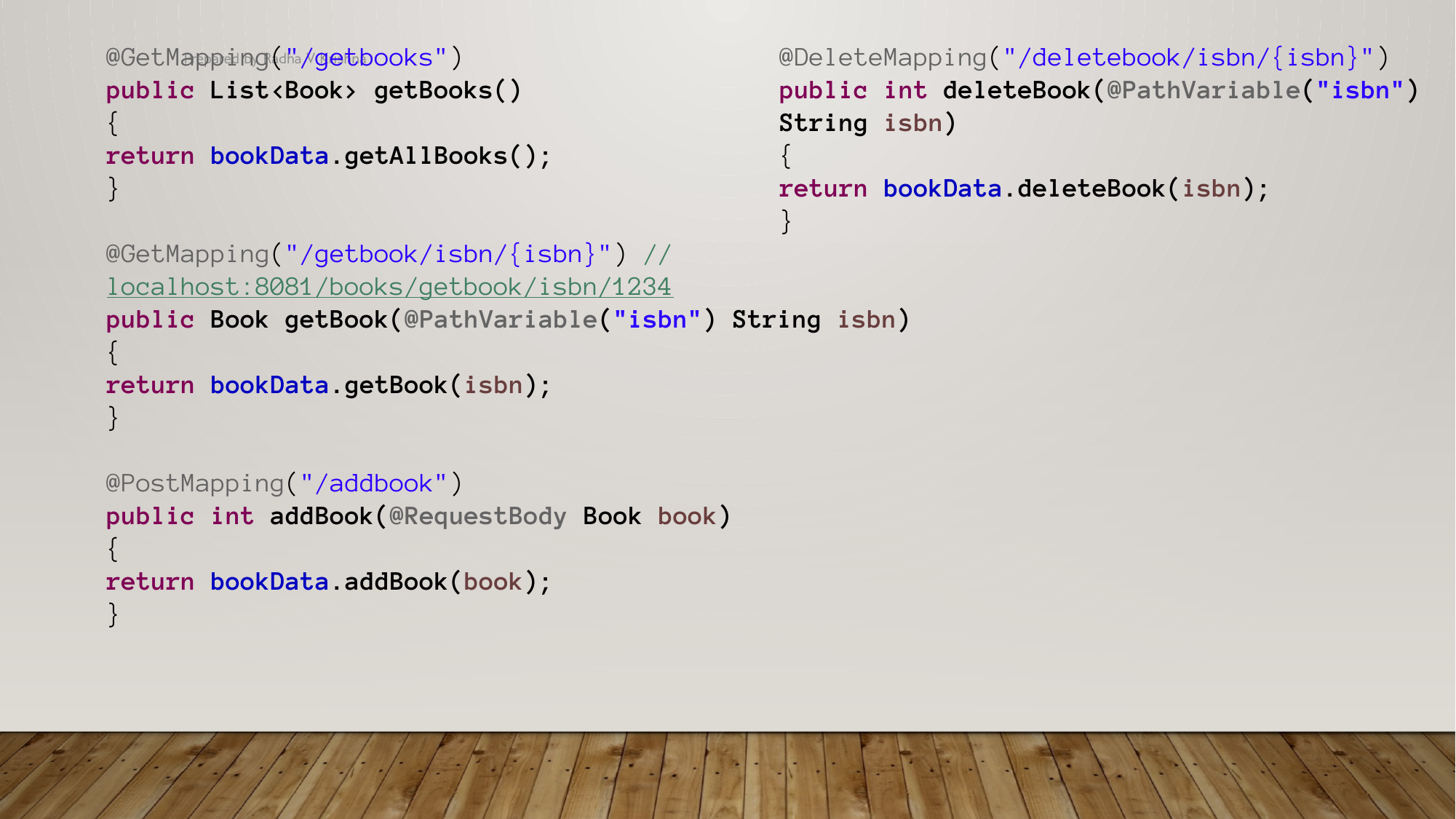

@GetMapping("/getbooks")
public List<Book> getBooks()
{
return bookData.getAllBooks();
}

@GetMapping("/getbook/isbn/{isbn}") // localhost:8081/books/getbook/isbn/1234
public Book getBook(@PathVariable("isbn") String isbn)
{
return bookData.getBook(isbn);
}

@PostMapping("/addbook")
public int addBook(@RequestBody Book book)
{
return bookData.addBook(book);
}
@DeleteMapping("/deletebook/isbn/{isbn}")
public int deleteBook(@PathVariable("isbn") String isbn)
{
return bookData.deleteBook(isbn);
}
Prepared by Radha V Krishna